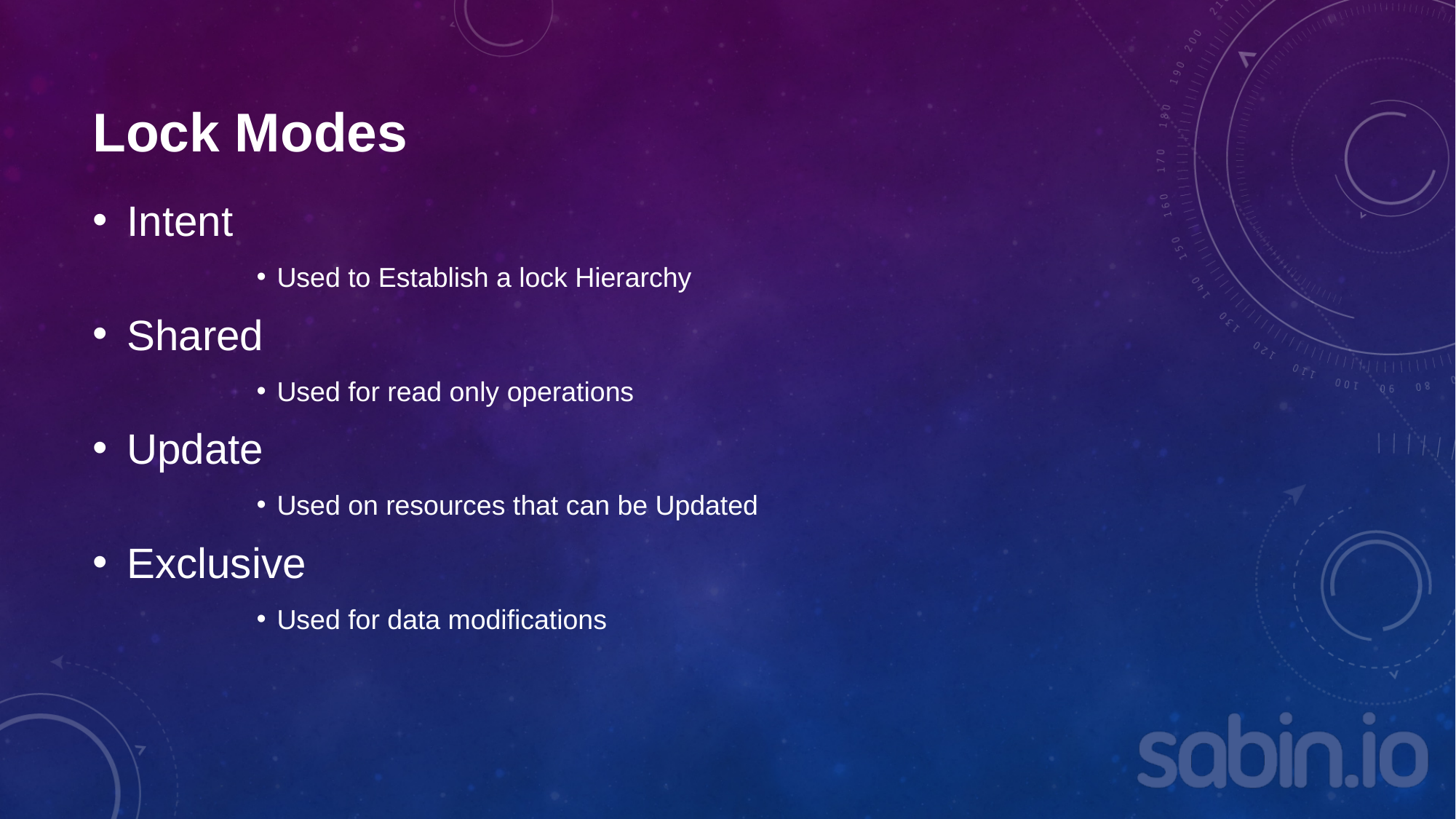

# Lock Modes
Intent
Used to Establish a lock Hierarchy
Shared
Used for read only operations
Update
Used on resources that can be Updated
Exclusive
Used for data modifications